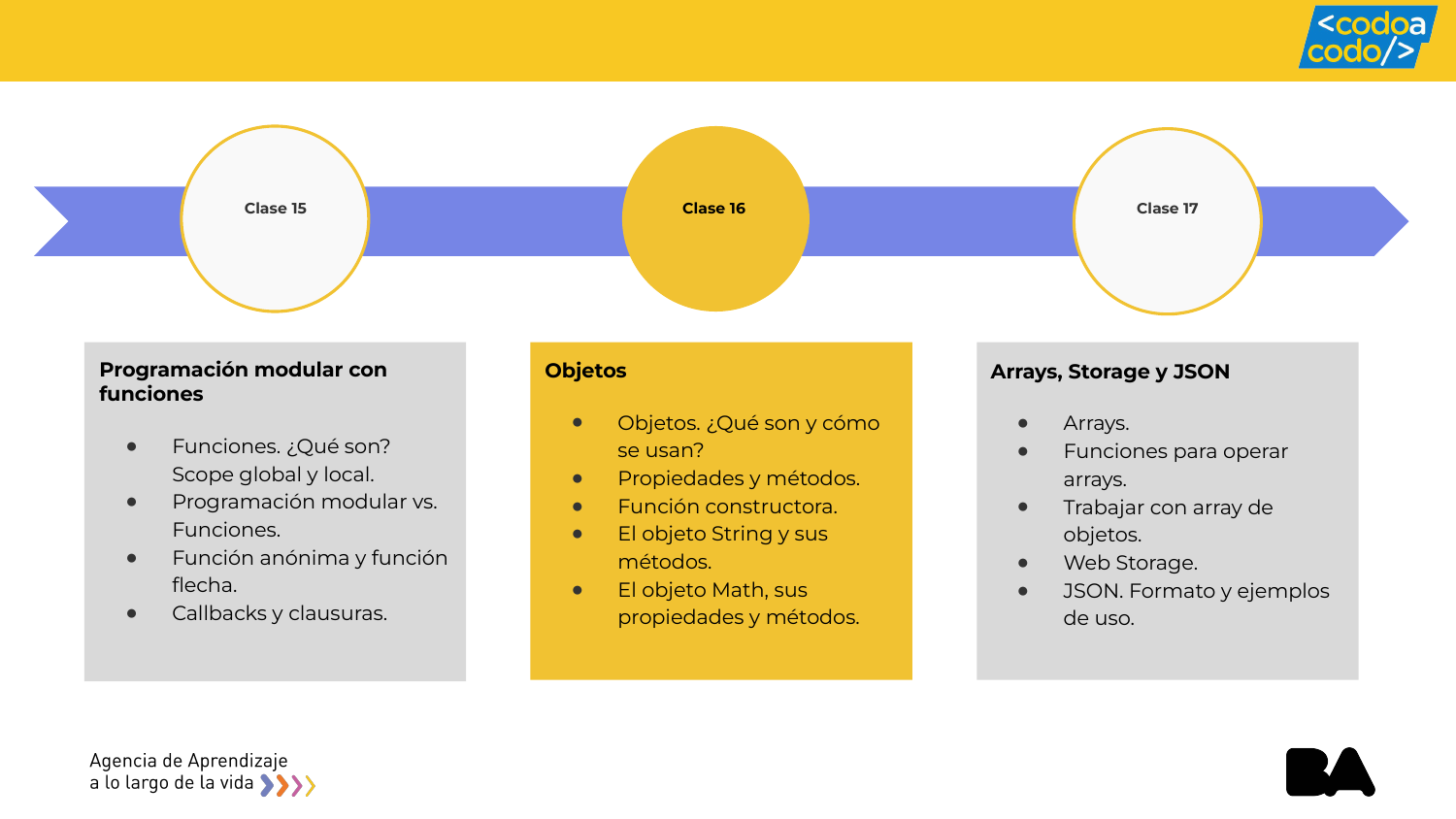

# Clase 15
Clase 16
Clase 17
Programación modular con funciones

Funciones. ¿Qué son? Scope global y local.
Programación modular vs. Funciones.
Función anónima y función flecha.
Callbacks y clausuras.

Objetos

Objetos. ¿Qué son y cómo se usan?
Propiedades y métodos.
Función constructora.
El objeto String y sus métodos.
El objeto Math, sus propiedades y métodos.

Arrays, Storage y JSON

Arrays.
Funciones para operar arrays.
Trabajar con array de objetos.
Web Storage.
JSON. Formato y ejemplos de uso.